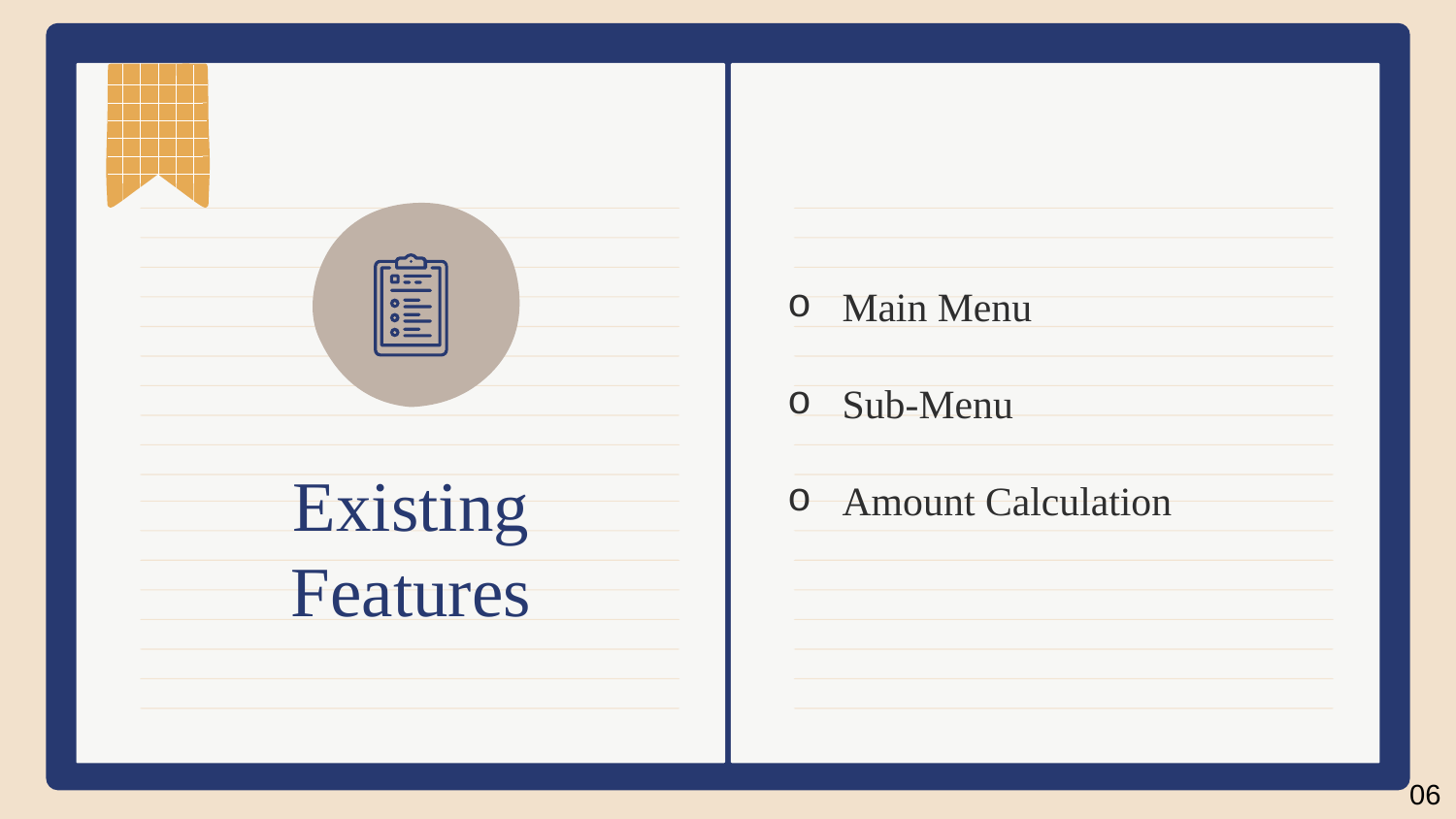

Main Menu
Sub-Menu
Amount Calculation

# Existing Features
06